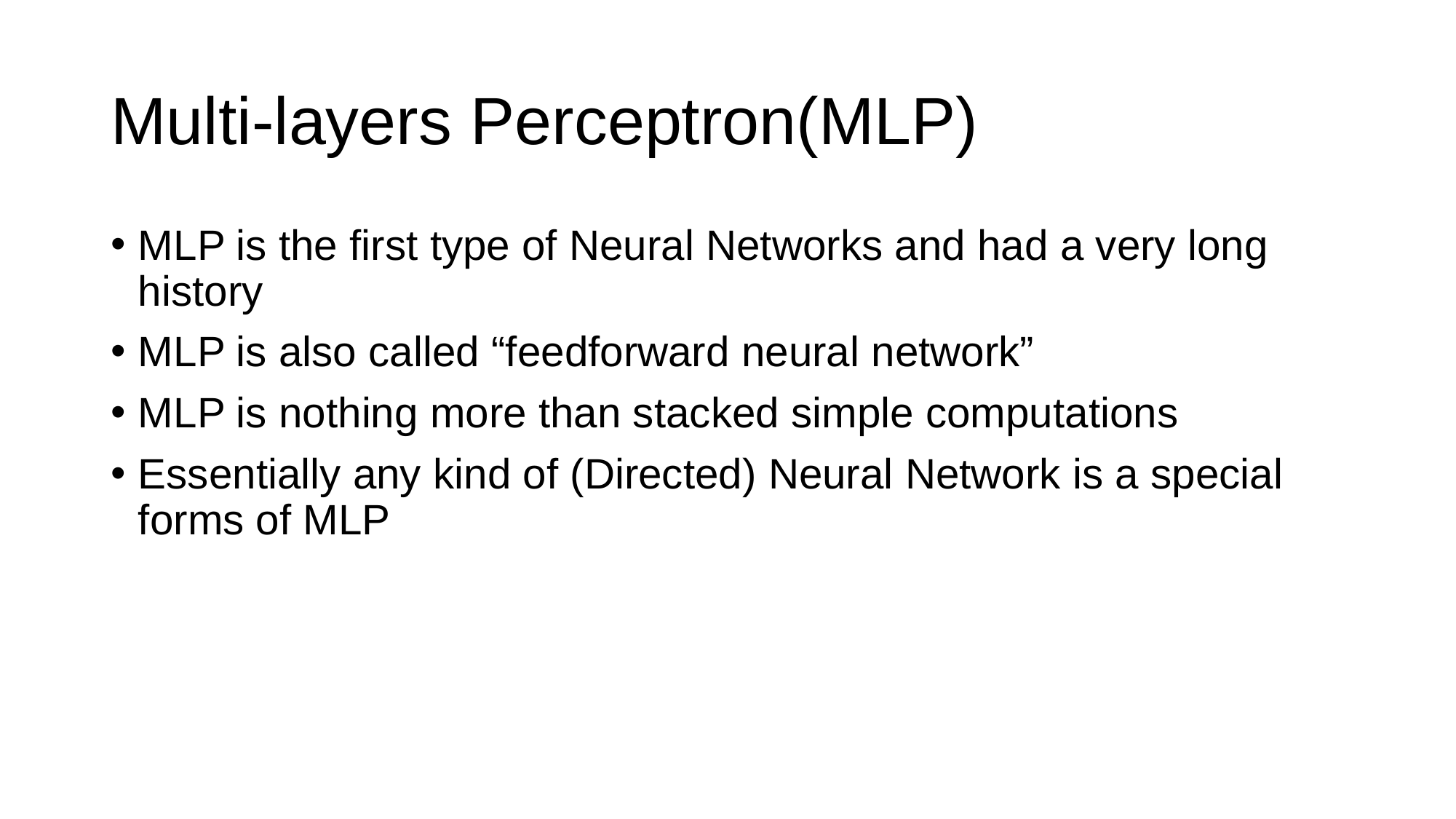

# Multi-layers Perceptron(MLP)
MLP is the first type of Neural Networks and had a very long history
MLP is also called “feedforward neural network”
MLP is nothing more than stacked simple computations
Essentially any kind of (Directed) Neural Network is a special forms of MLP